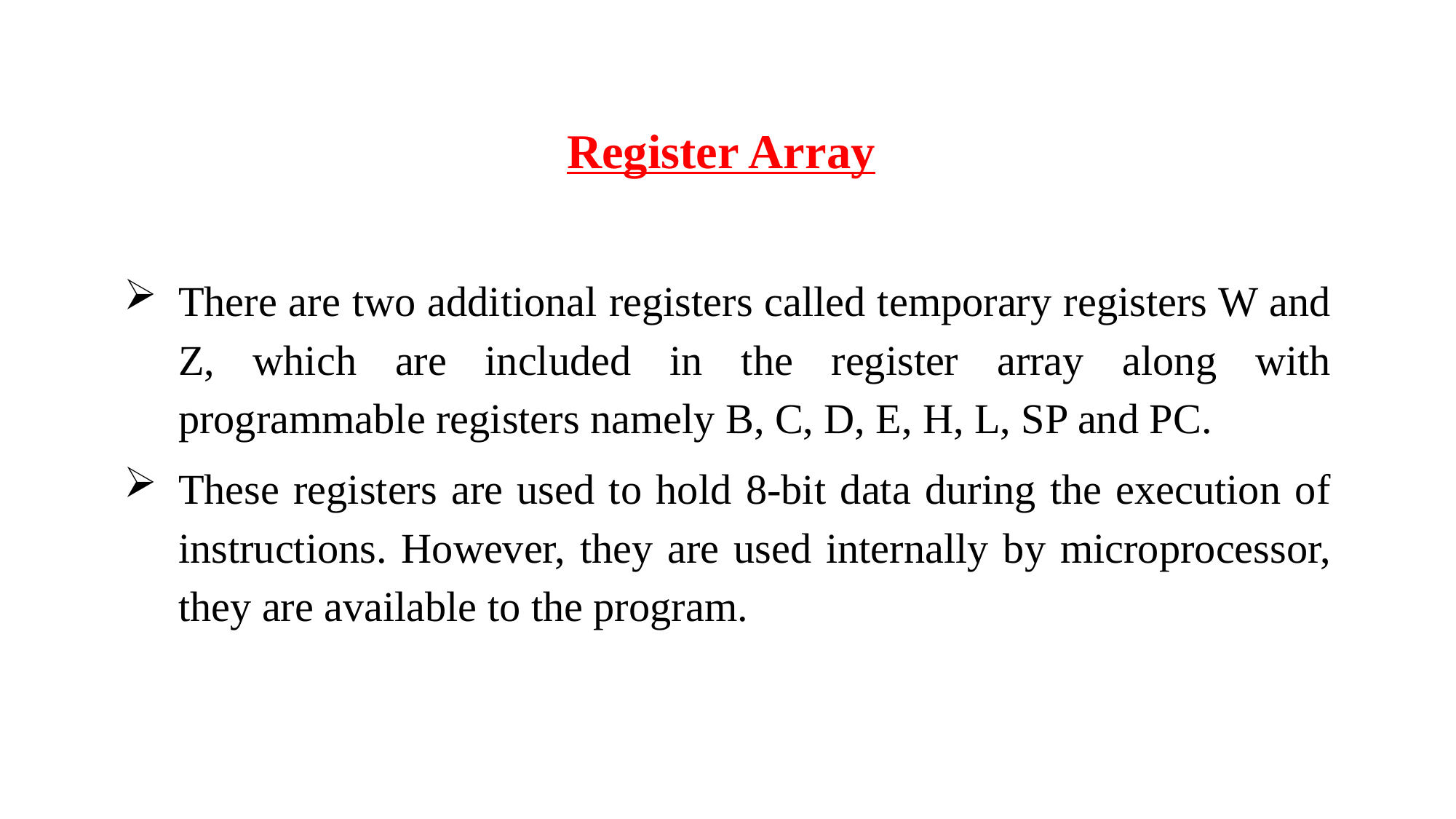

Register Array
There are two additional registers called temporary registers W and Z, which are included in the register array along with programmable registers namely B, C, D, E, H, L, SP and PC.
These registers are used to hold 8-bit data during the execution of instructions. However, they are used internally by microprocessor, they are available to the program.